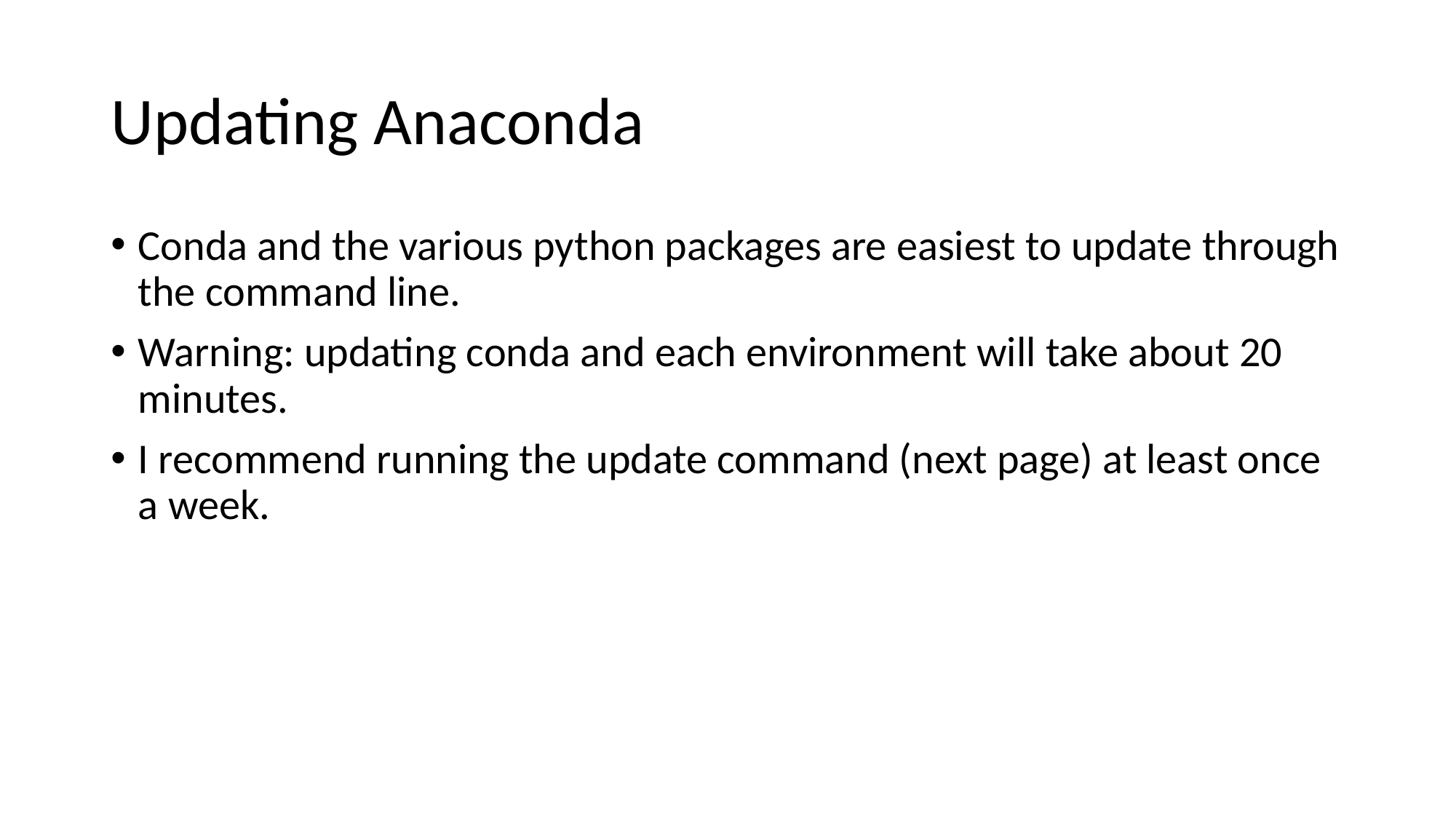

# Updating Anaconda
Conda and the various python packages are easiest to update through the command line.
Warning: updating conda and each environment will take about 20 minutes.
I recommend running the update command (next page) at least once a week.